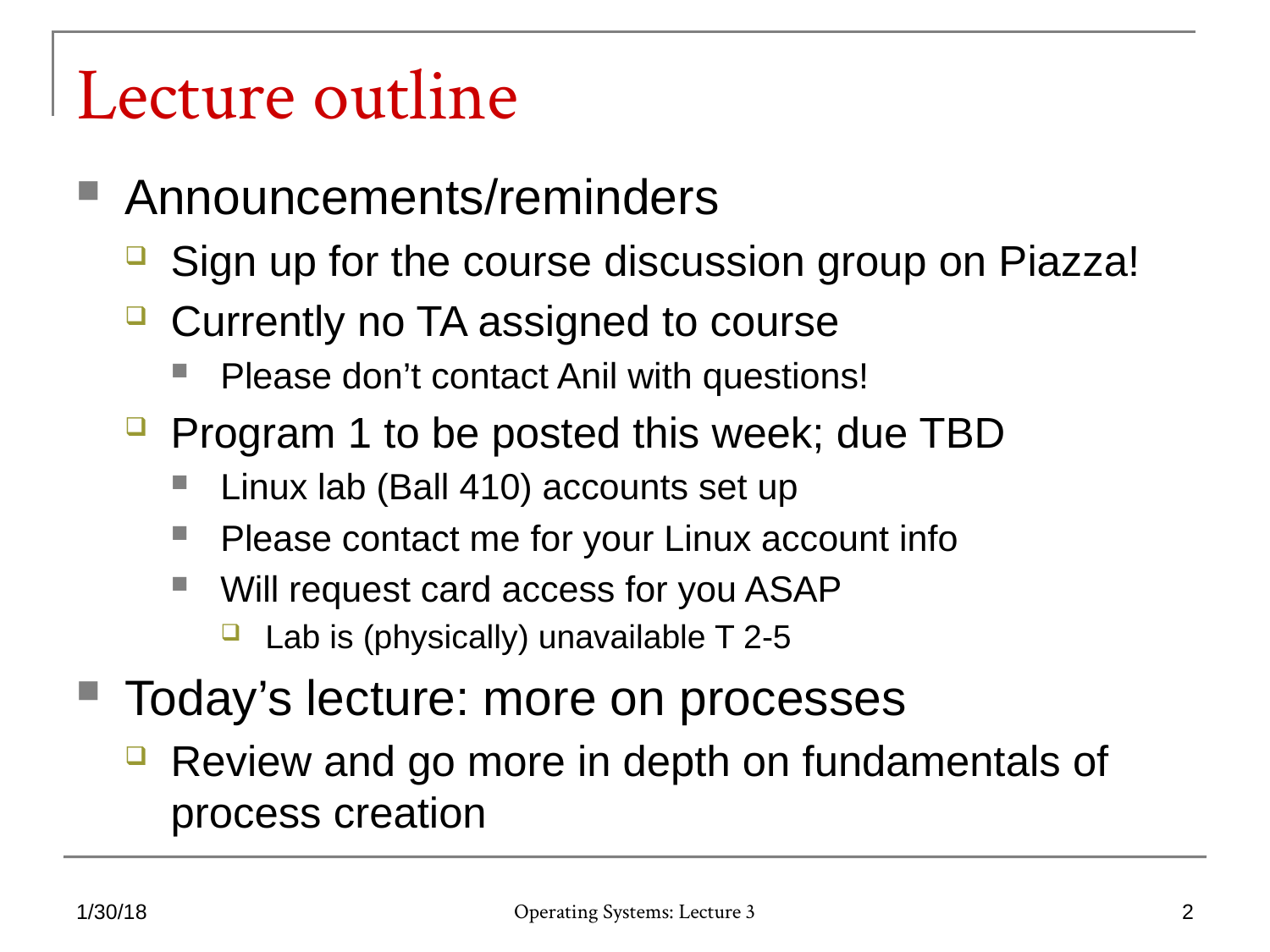

# Lecture outline
Announcements/reminders
Sign up for the course discussion group on Piazza!
Currently no TA assigned to course
Please don’t contact Anil with questions!
Program 1 to be posted this week; due TBD
Linux lab (Ball 410) accounts set up
Please contact me for your Linux account info
Will request card access for you ASAP
Lab is (physically) unavailable T 2-5
Today’s lecture: more on processes
Review and go more in depth on fundamentals of process creation
1/30/18
2
Operating Systems: Lecture 3